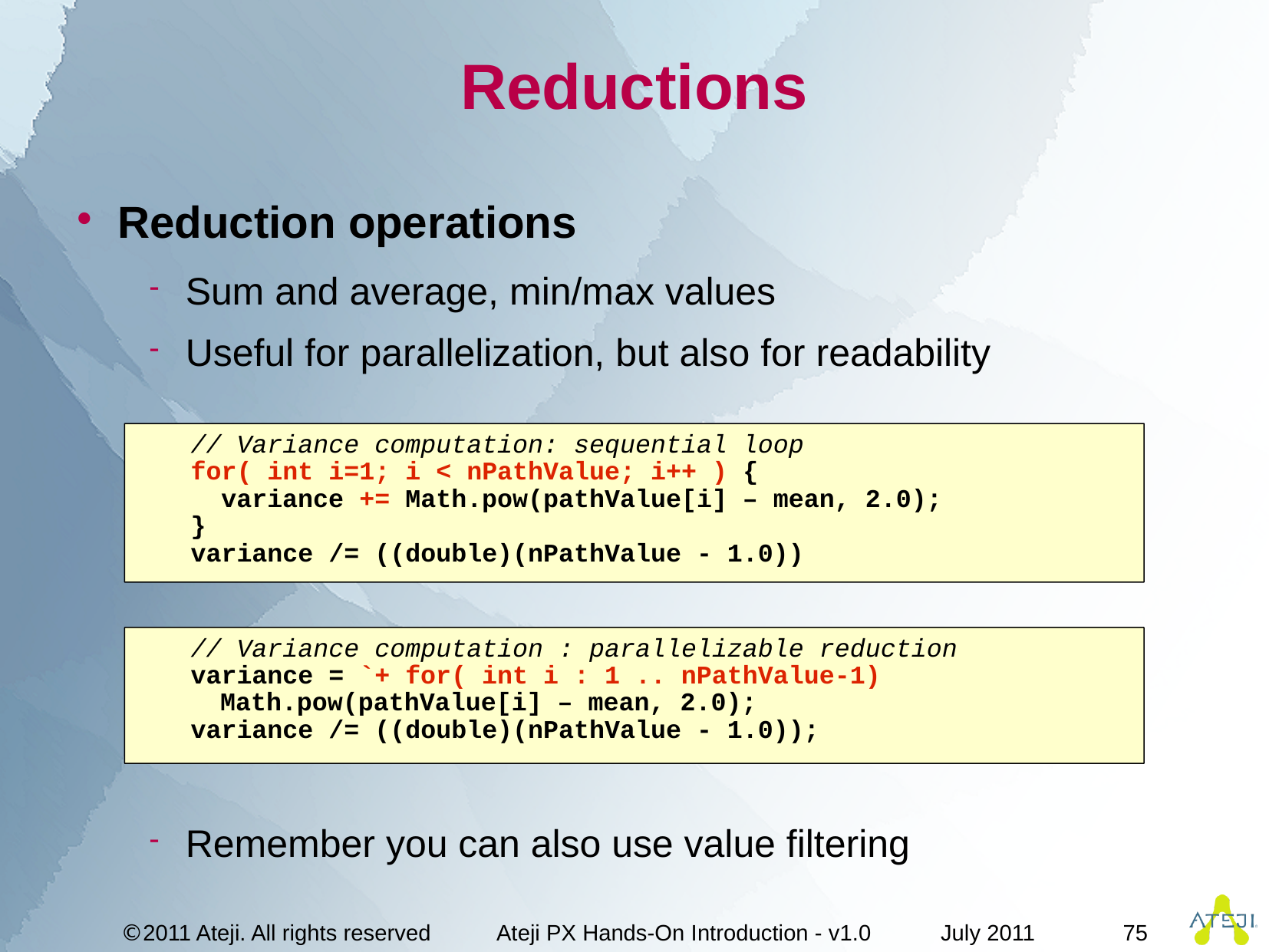

# Reductions
Reduction operations
Sum and average, min/max values
Useful for parallelization, but also for readability

Remember you can also use value filtering
    // Variance computation: sequential loop
    for( int i=1; i < nPathValue; i++ ) {
      variance += Math.pow(pathValue[i] – mean, 2.0);
    }
    variance /= ((double)(nPathValue - 1.0))
    // Variance computation : parallelizable reduction
    variance = `+ for( int i : 1 .. nPathValue-1)
    	Math.pow(pathValue[i] – mean, 2.0);
    variance /= ((double)(nPathValue - 1.0));